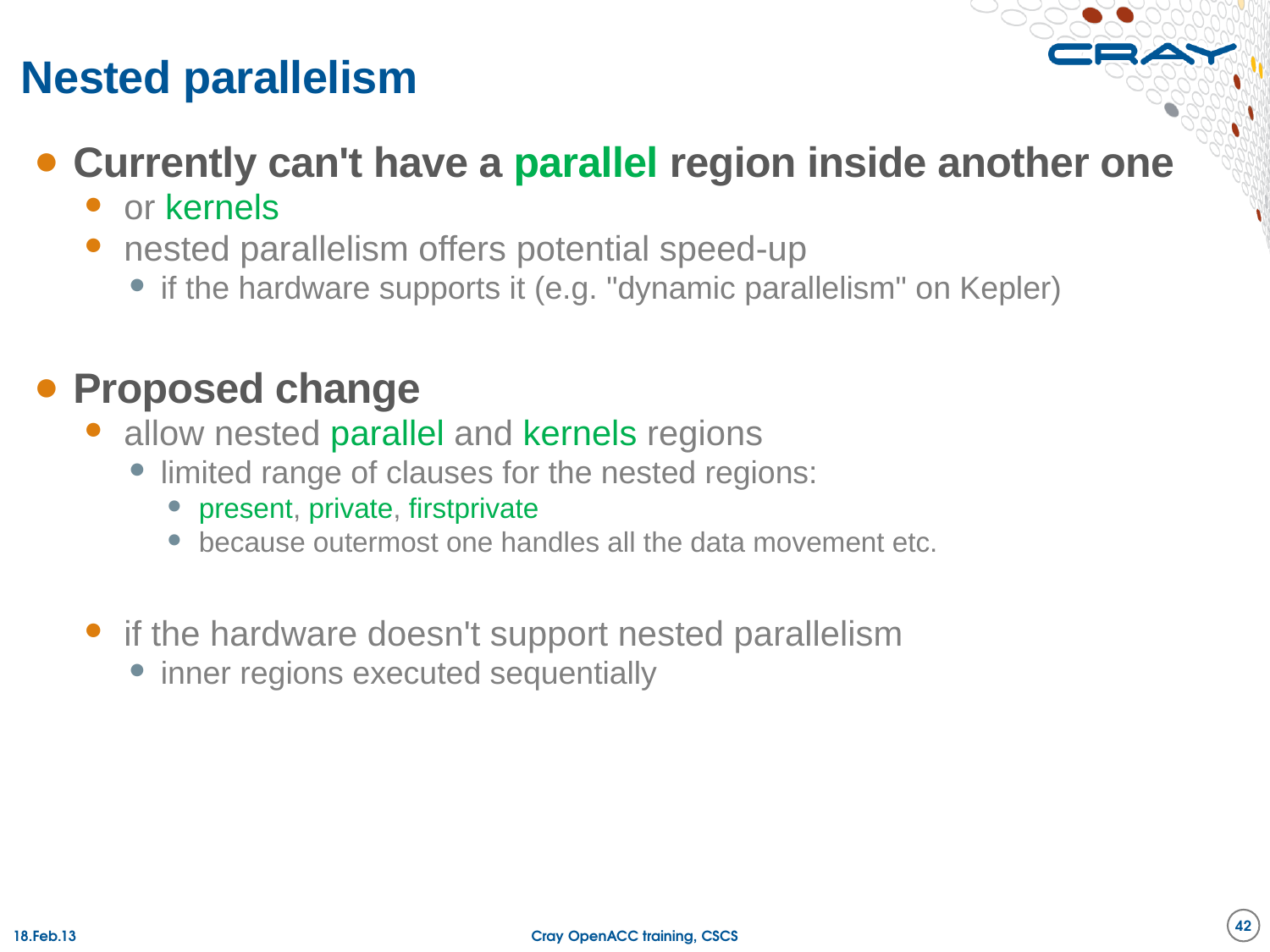

# Nested parallelism
Currently can't have a parallel region inside another one
or kernels
nested parallelism offers potential speed-up
if the hardware supports it (e.g. "dynamic parallelism" on Kepler)

Proposed change
allow nested parallel and kernels regions
limited range of clauses for the nested regions:
present, private, firstprivate
because outermost one handles all the data movement etc.

if the hardware doesn't support nested parallelism
inner regions executed sequentially

42
18.Feb.13
Cray OpenACC training, CSCS